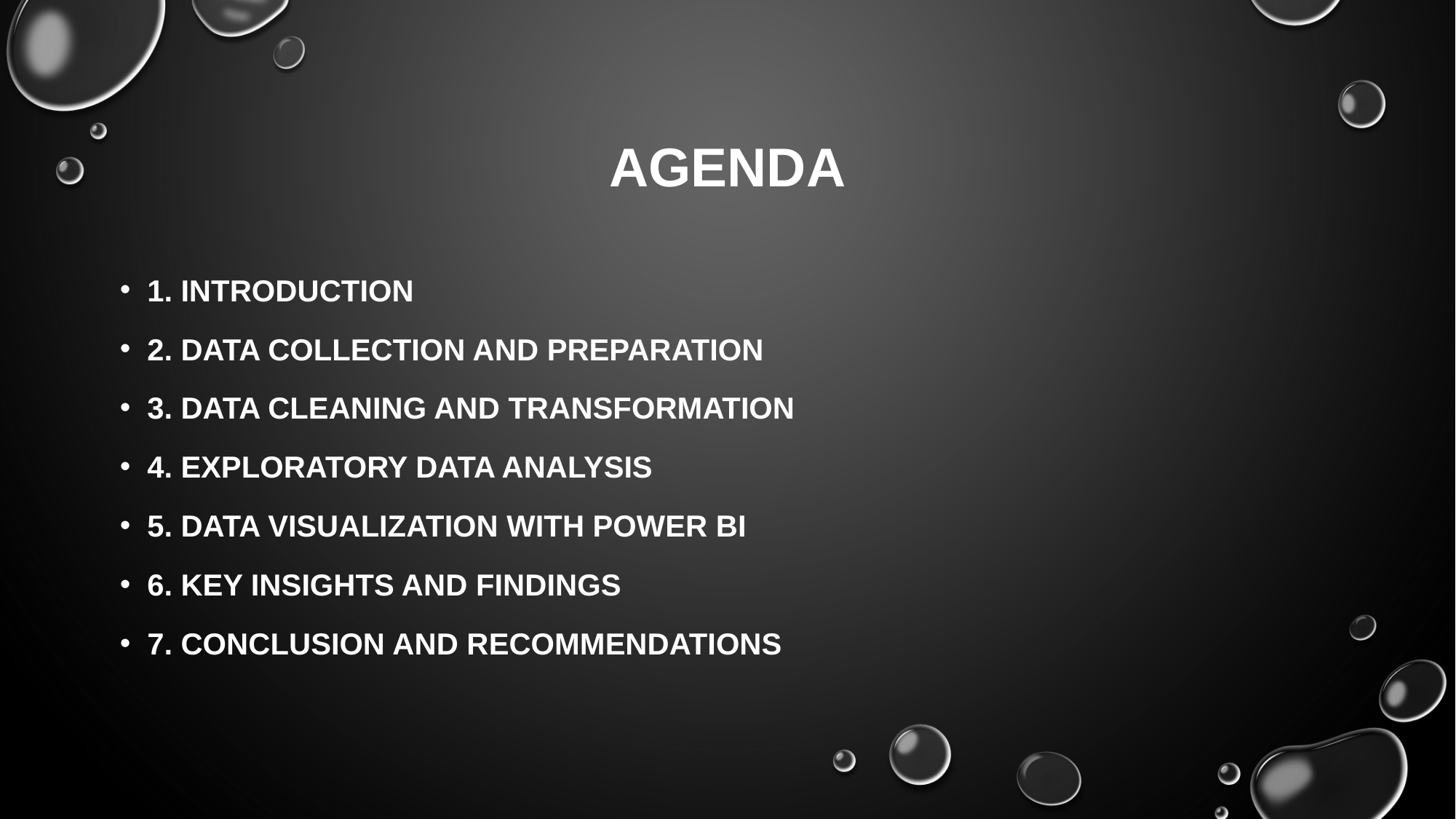

# Agenda

1. Introduction
2. Data Collection and Preparation
3. Data Cleaning and Transformation
4. Exploratory Data Analysis
5. Data Visualization with Power BI
6. Key Insights and Findings
7. Conclusion and Recommendations